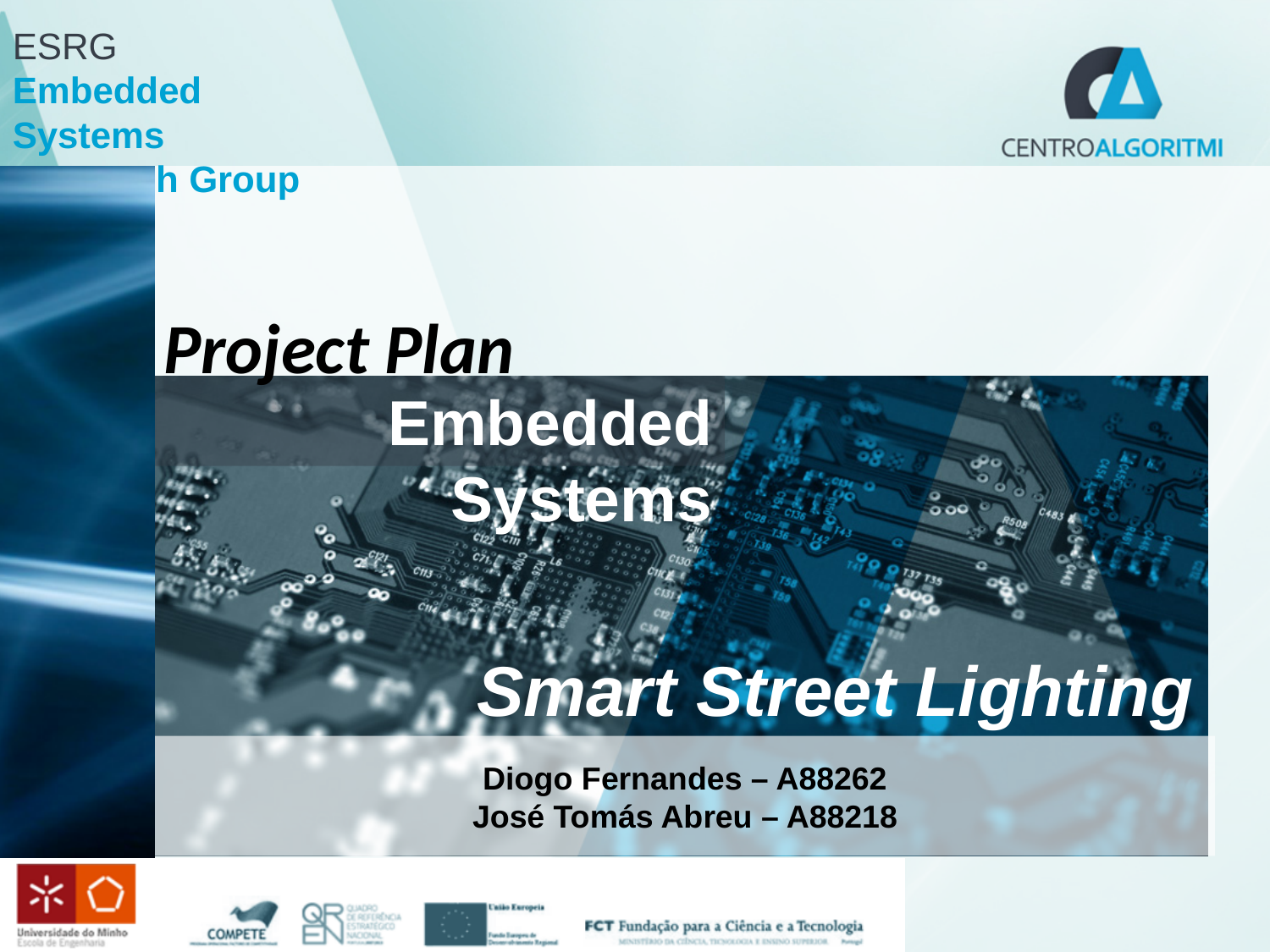

Project Plan
Embedded Systems

# Smart Street Lighting
Diogo Fernandes – A88262
José Tomás Abreu – A88218